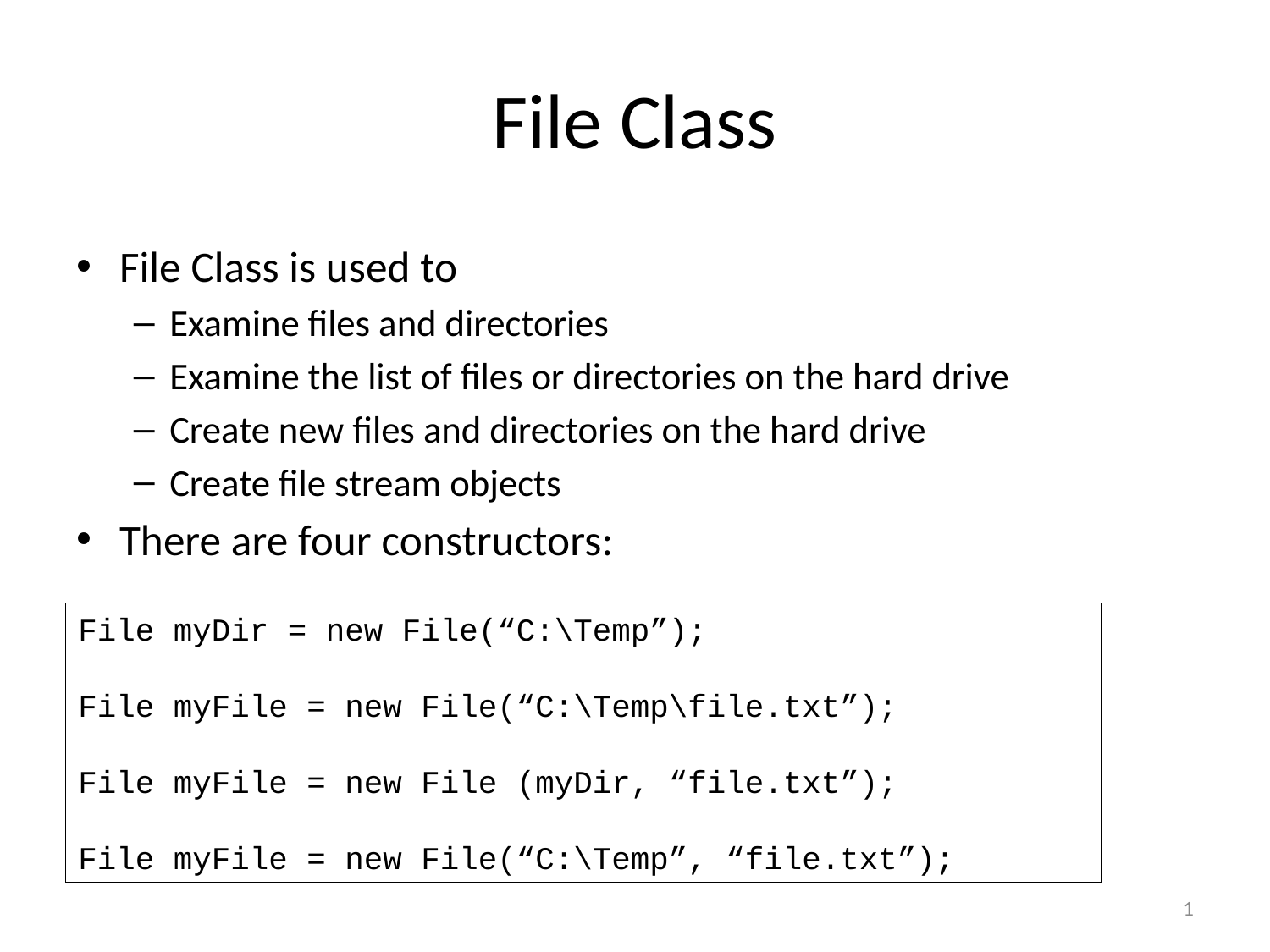

# File Class
File Class is used to
Examine files and directories
Examine the list of files or directories on the hard drive
Create new files and directories on the hard drive
Create file stream objects
There are four constructors:

File myDir = new File(“C:\Temp”);

File myFile = new File(“C:\Temp\file.txt”);

File myFile = new File (myDir, “file.txt”);

File myFile = new File(“C:\Temp”, “file.txt”);
1